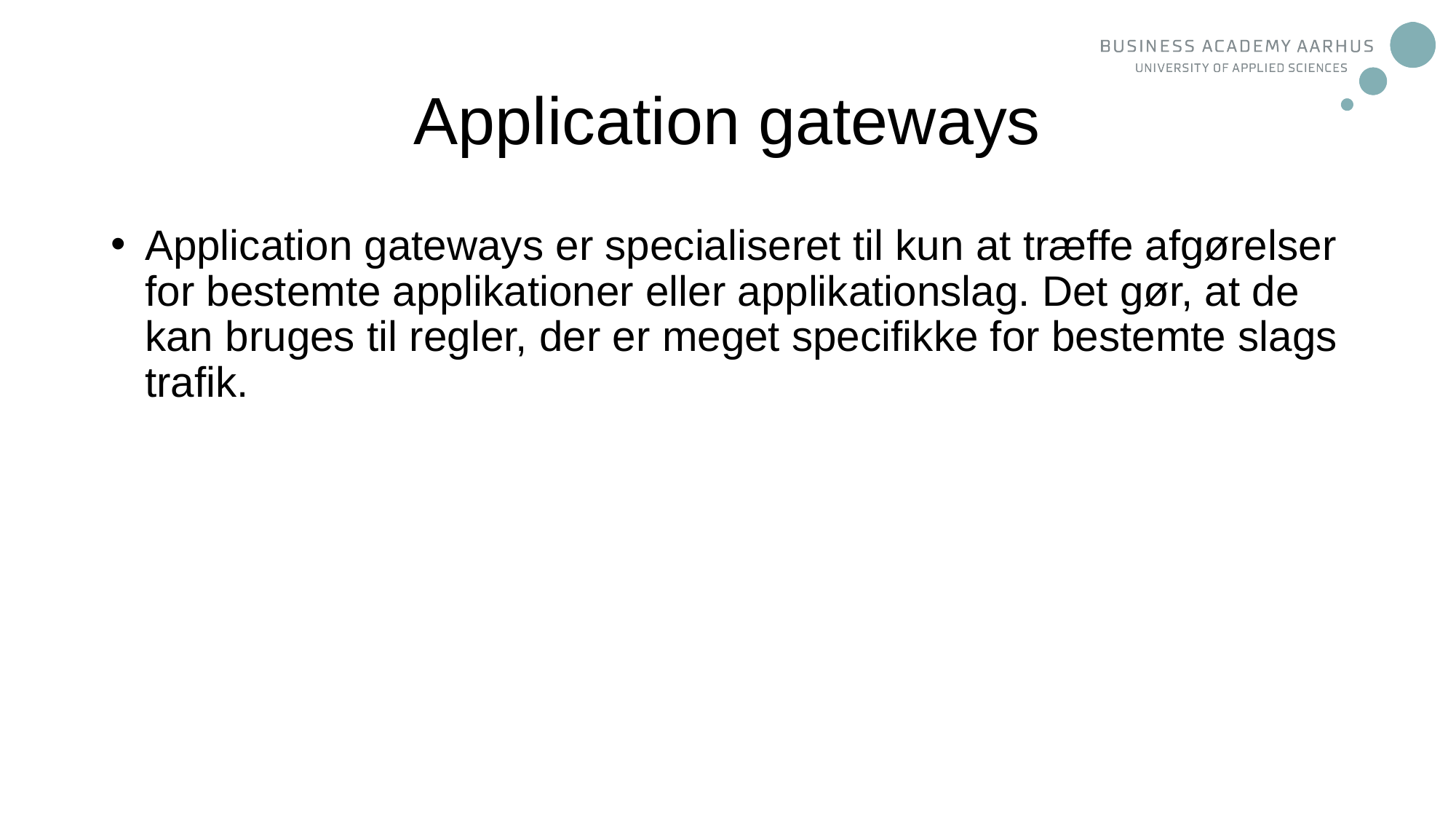

# Application gateways
Application gateways er specialiseret til kun at træffe afgørelser for bestemte applikationer eller applikationslag. Det gør, at de kan bruges til regler, der er meget specifikke for bestemte slags trafik.